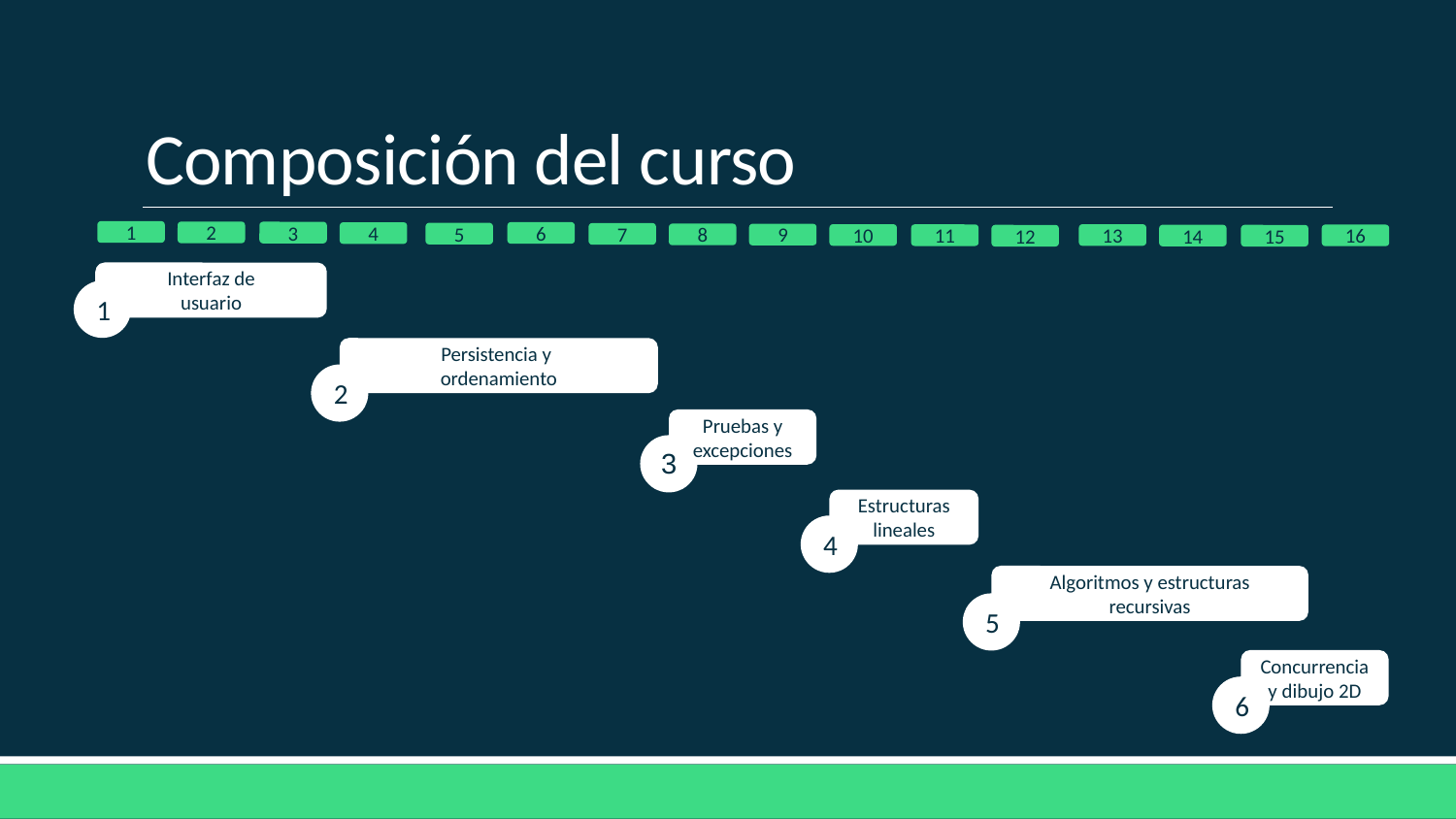

# Composición del curso
1
2
3
6
4
5
7
8
9
10
13
11
16
14
12
15
Interfaz de
usuario
1
Persistencia y
ordenamiento
2
Pruebas y excepciones

3
Estructuras lineales
4
Algoritmos y estructuras recursivas
5
Concurrencia y dibujo 2D
6